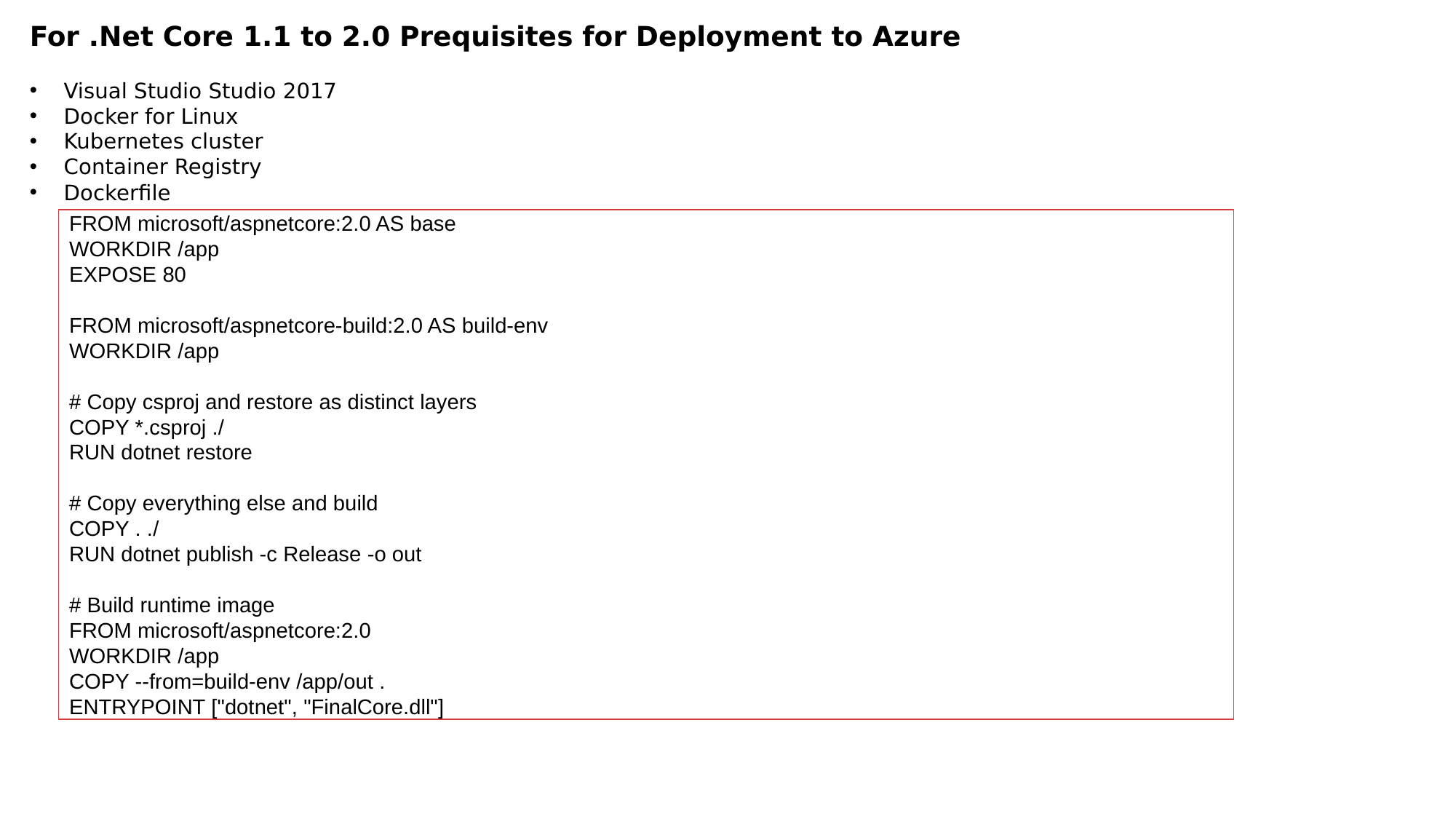

For .Net Core 1.1 to 2.0 Prequisites for Deployment to Azure

Visual Studio Studio 2017
Docker for Linux
Kubernetes cluster
Container Registry
Dockerfile

FROM microsoft/aspnetcore:2.0 AS base
WORKDIR /app
EXPOSE 80

FROM microsoft/aspnetcore-build:2.0 AS build-env
WORKDIR /app

# Copy csproj and restore as distinct layers
COPY *.csproj ./
RUN dotnet restore

# Copy everything else and build
COPY . ./
RUN dotnet publish -c Release -o out

# Build runtime image
FROM microsoft/aspnetcore:2.0
WORKDIR /app
COPY --from=build-env /app/out .
ENTRYPOINT ["dotnet", "FinalCore.dll"]